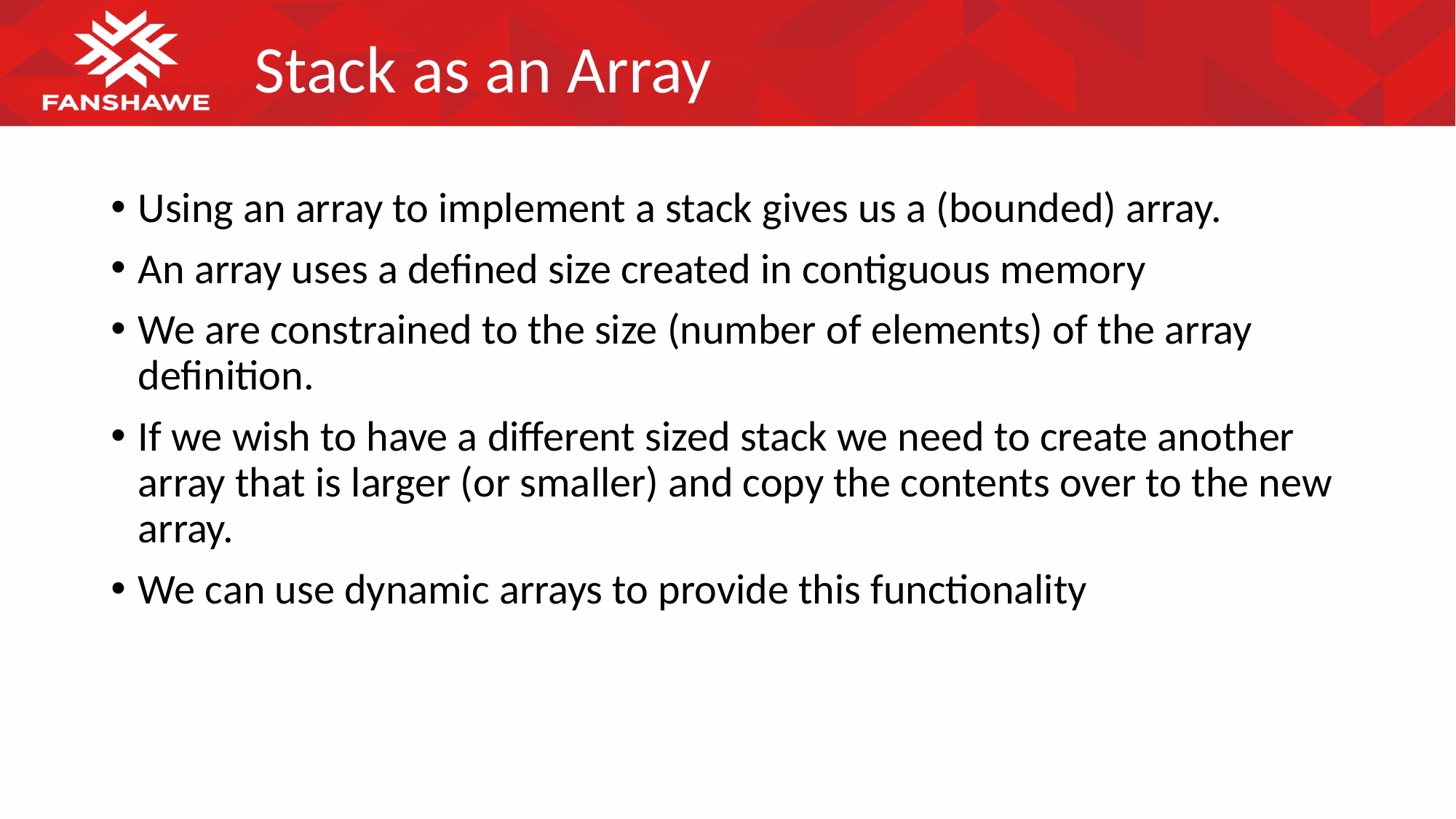

# Stack as an Array
Using an array to implement a stack gives us a (bounded) array.
An array uses a defined size created in contiguous memory
We are constrained to the size (number of elements) of the array definition.
If we wish to have a different sized stack we need to create another array that is larger (or smaller) and copy the contents over to the new array.
We can use dynamic arrays to provide this functionality